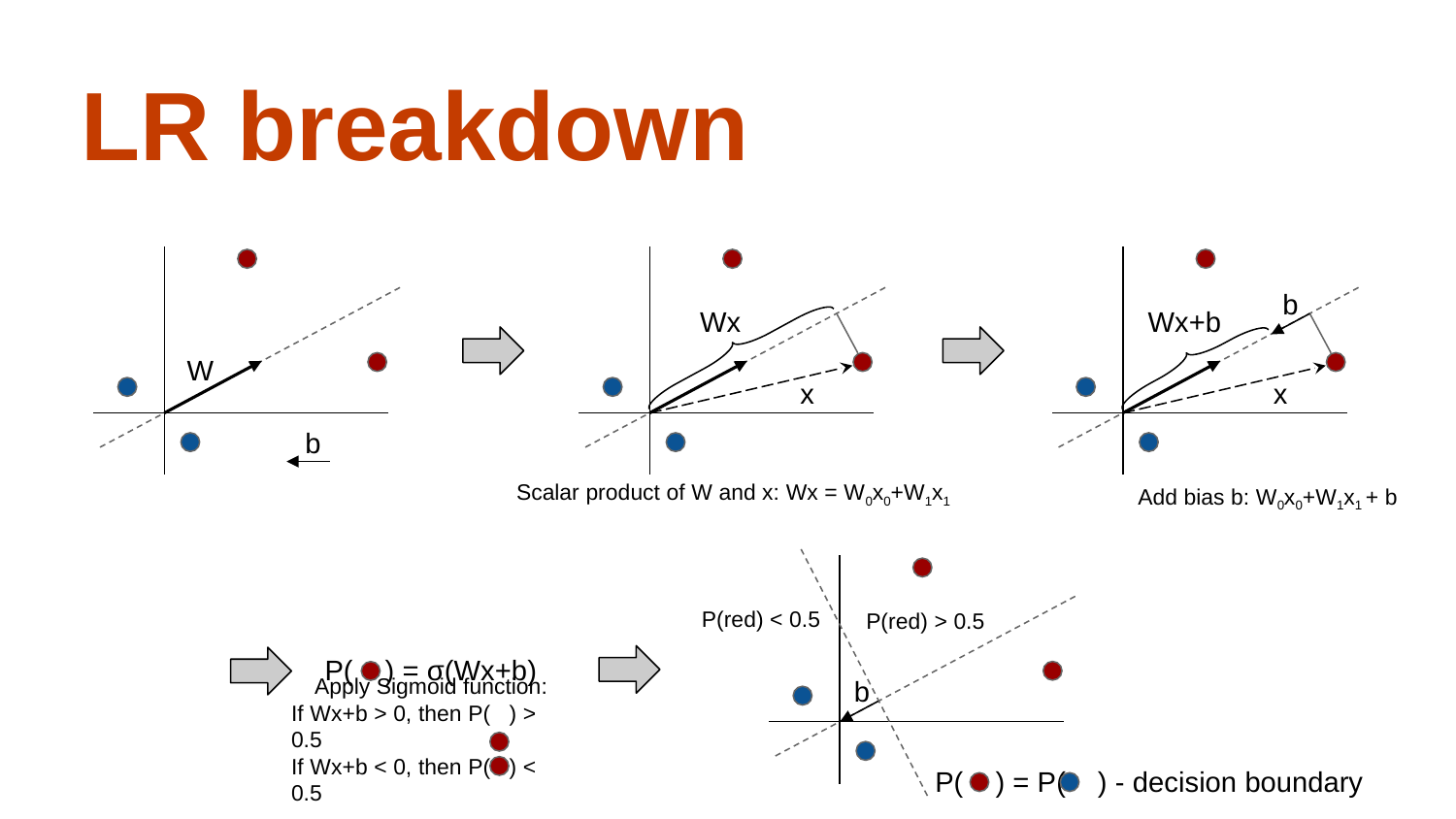

LR breakdown

b

Wx
Wx+b

W

x
x

b

Scalar product of W and x: Wx = W0x0+W1x1
Add bias b: W0x0+W1x1 + b

P(red) < 0.5
P(red) > 0.5
P(    ) = σ(Wx+b)

b

Apply Sigmoid function:
If Wx+b > 0, then P(   ) > 0.5
If Wx+b < 0, then P(   ) < 0.5

P(    ) = P(    ) - decision boundary